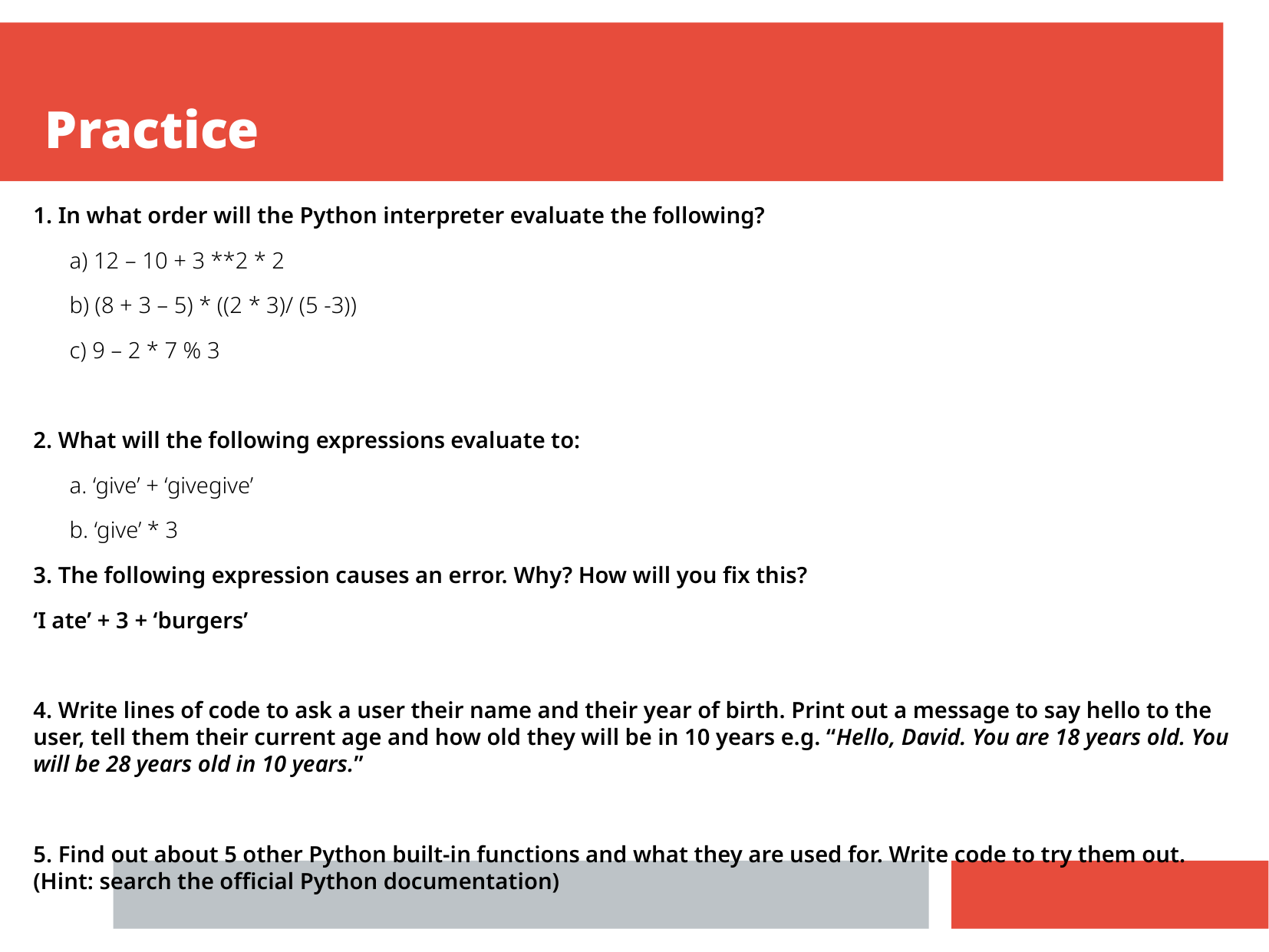

Practice
1. In what order will the Python interpreter evaluate the following?
a) 12 – 10 + 3 **2 * 2
b) (8 + 3 – 5) * ((2 * 3)/ (5 -3))
c) 9 – 2 * 7 % 3

2. What will the following expressions evaluate to:
a. ‘give’ + ‘givegive’
b. ‘give’ * 3
3. The following expression causes an error. Why? How will you fix this?
‘I ate’ + 3 + ‘burgers’

4. Write lines of code to ask a user their name and their year of birth. Print out a message to say hello to the user, tell them their current age and how old they will be in 10 years e.g. “Hello, David. You are 18 years old. You will be 28 years old in 10 years.”

5. Find out about 5 other Python built-in functions and what they are used for. Write code to try them out. (Hint: search the official Python documentation)